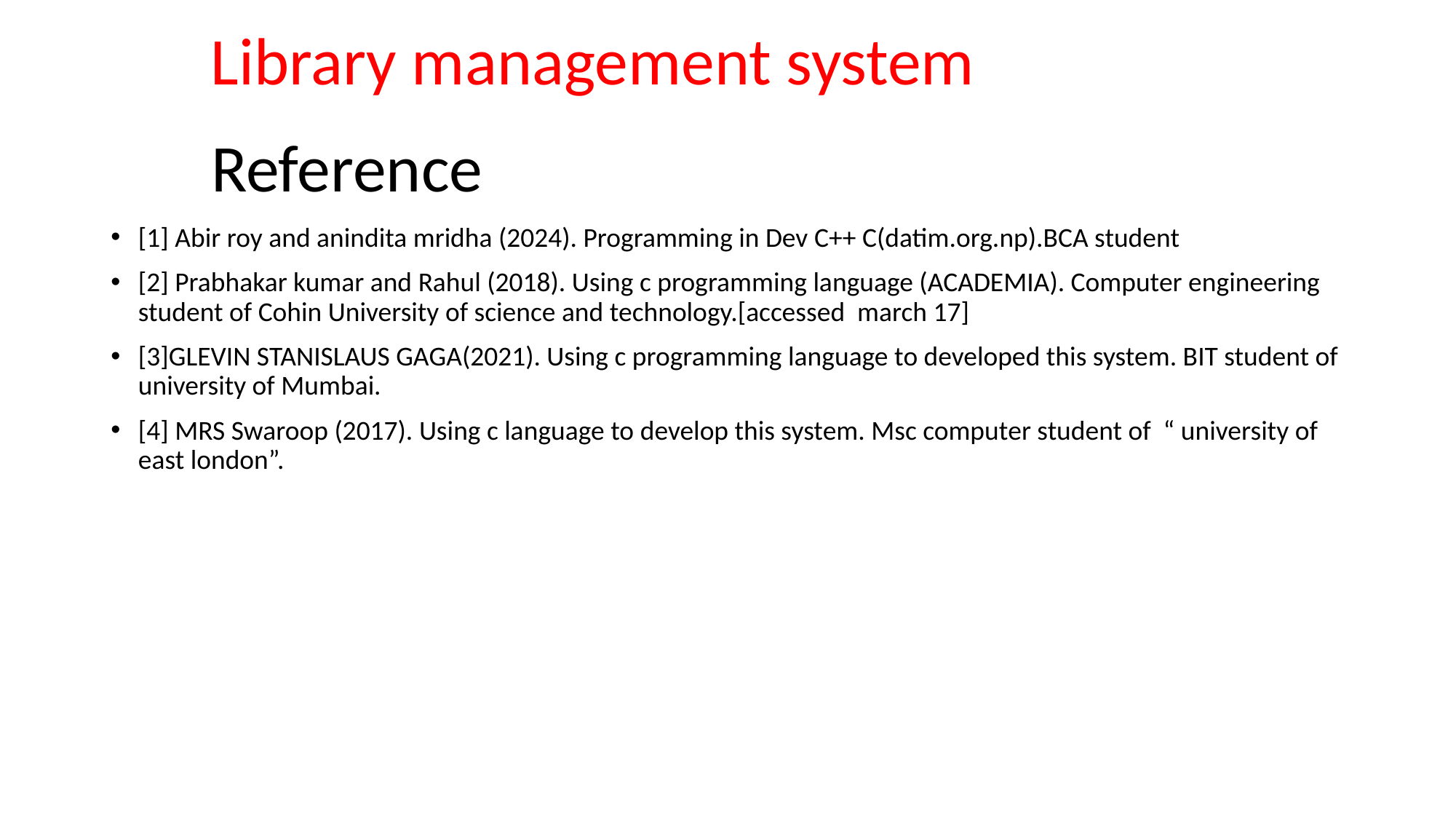

Library management system
# Reference
[1] Abir roy and anindita mridha (2024). Programming in Dev C++ C(datim.org.np).BCA student
[2] Prabhakar kumar and Rahul (2018). Using c programming language (ACADEMIA). Computer engineering student of Cohin University of science and technology.[accessed  march 17]
[3]GLEVIN STANISLAUS GAGA(2021). Using c programming language to developed this system. BIT student of university of Mumbai.
[4] MRS Swaroop (2017). Using c language to develop this system. Msc computer student of  “ university of east london”.